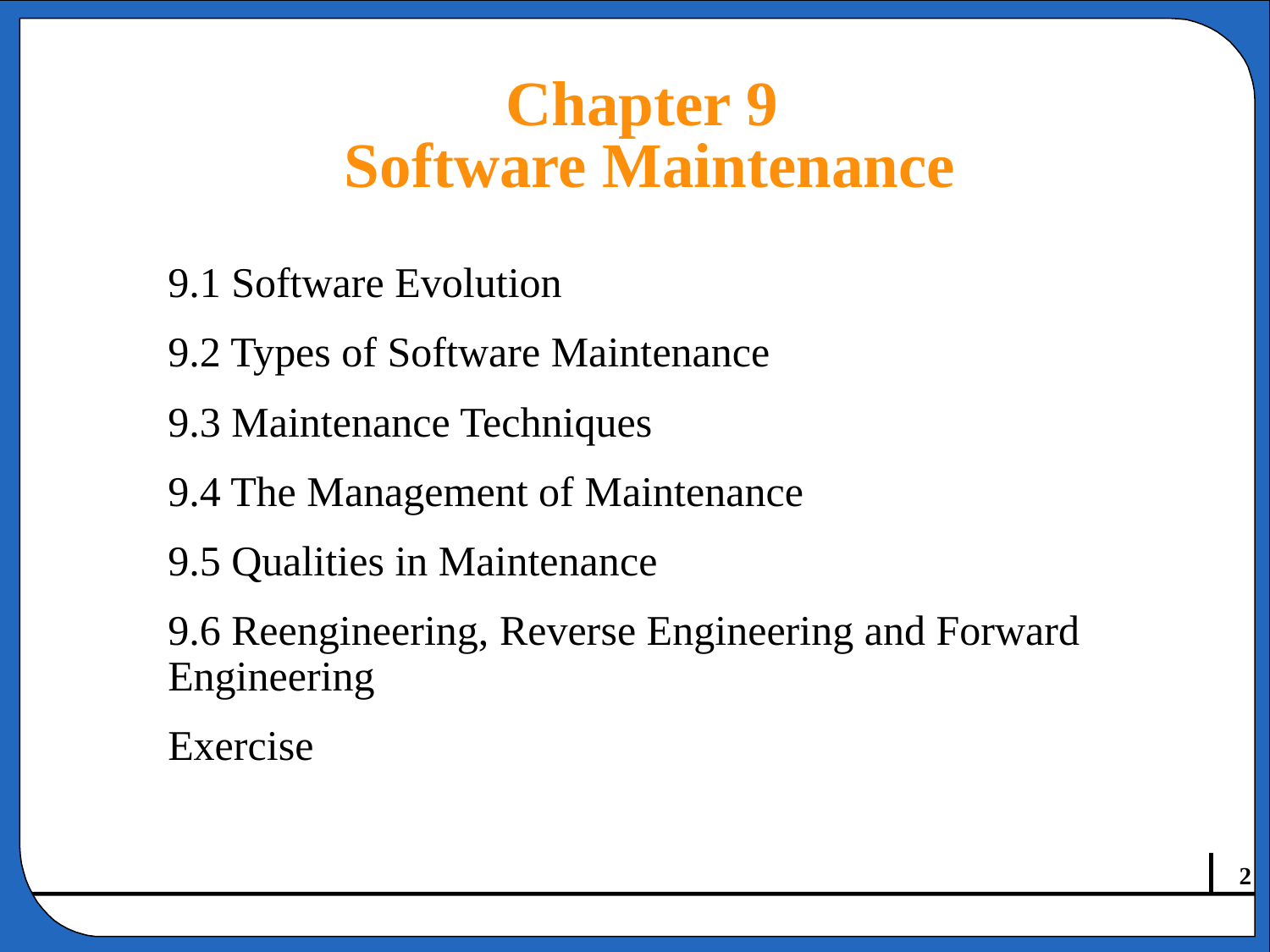

# Chapter 9 Software Maintenance
9.1 Software Evolution
9.2 Types of Software Maintenance
9.3 Maintenance Techniques
9.4 The Management of Maintenance
9.5 Qualities in Maintenance
9.6 Reengineering, Reverse Engineering and Forward Engineering
Exercise